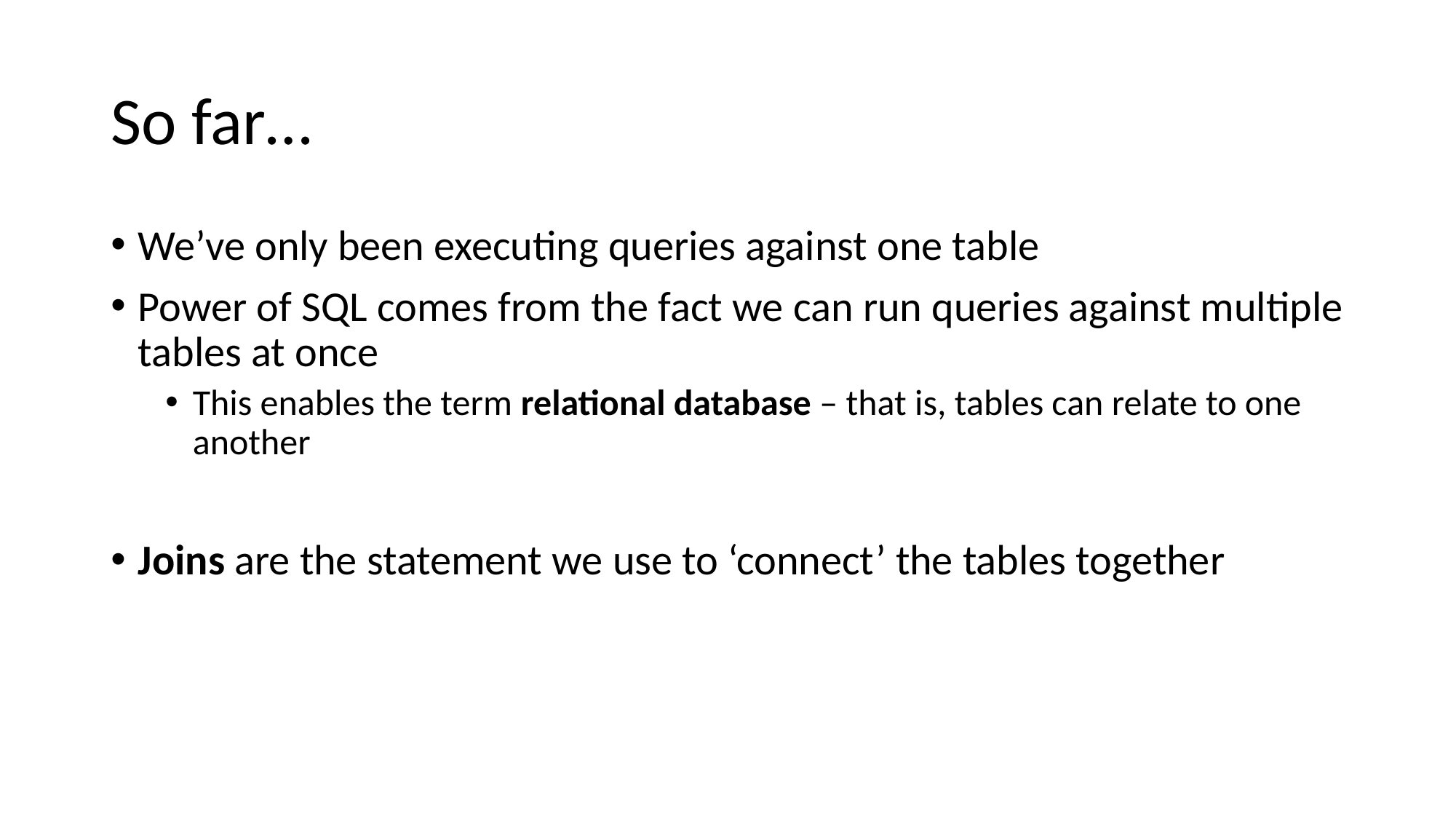

# So far…
We’ve only been executing queries against one table
Power of SQL comes from the fact we can run queries against multiple tables at once
This enables the term relational database – that is, tables can relate to one another

Joins are the statement we use to ‘connect’ the tables together